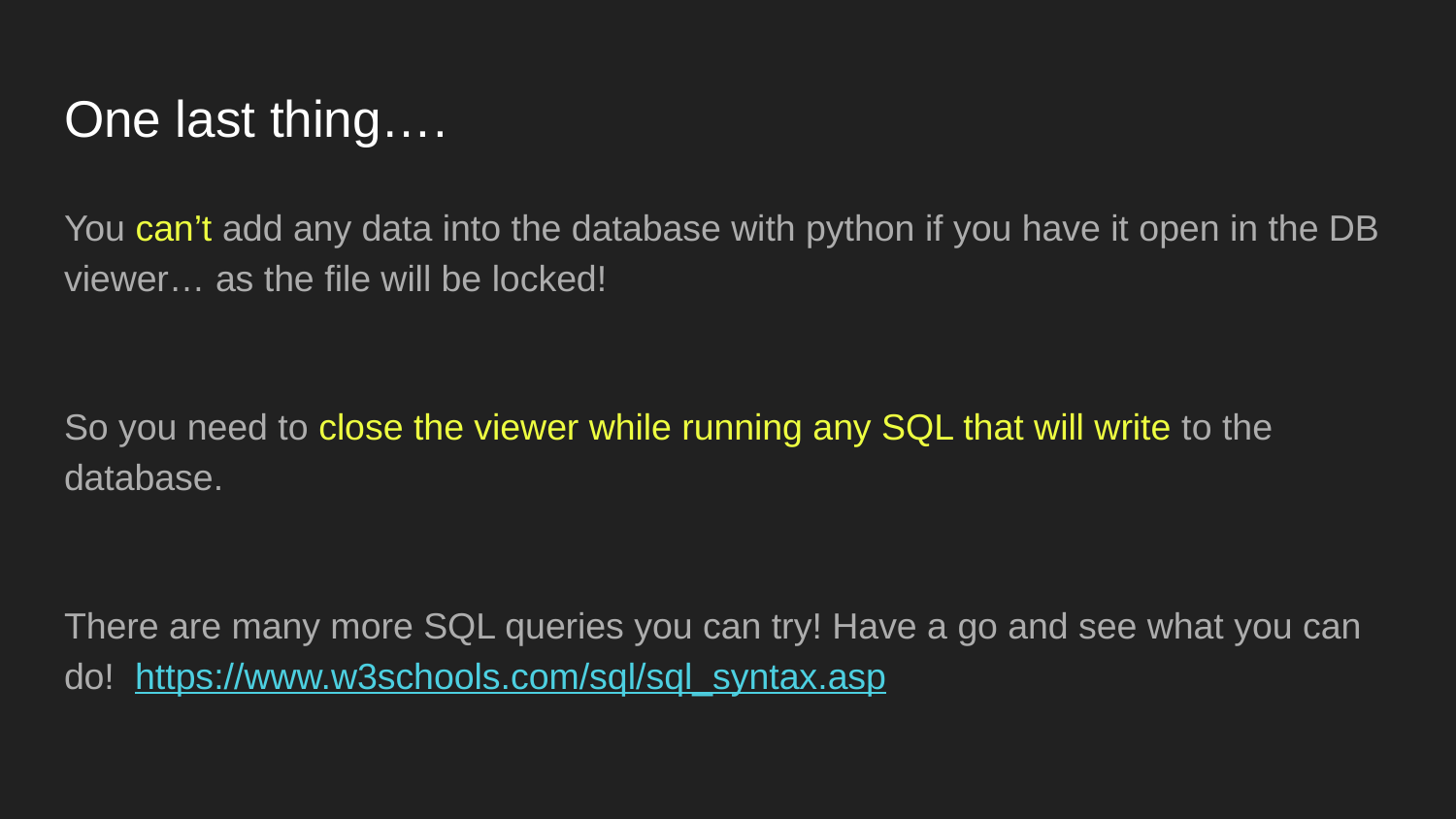

# One last thing….
You can’t add any data into the database with python if you have it open in the DB viewer… as the file will be locked!

So you need to close the viewer while running any SQL that will write to the database.

There are many more SQL queries you can try! Have a go and see what you can do!  https://www.w3schools.com/sql/sql_syntax.asp